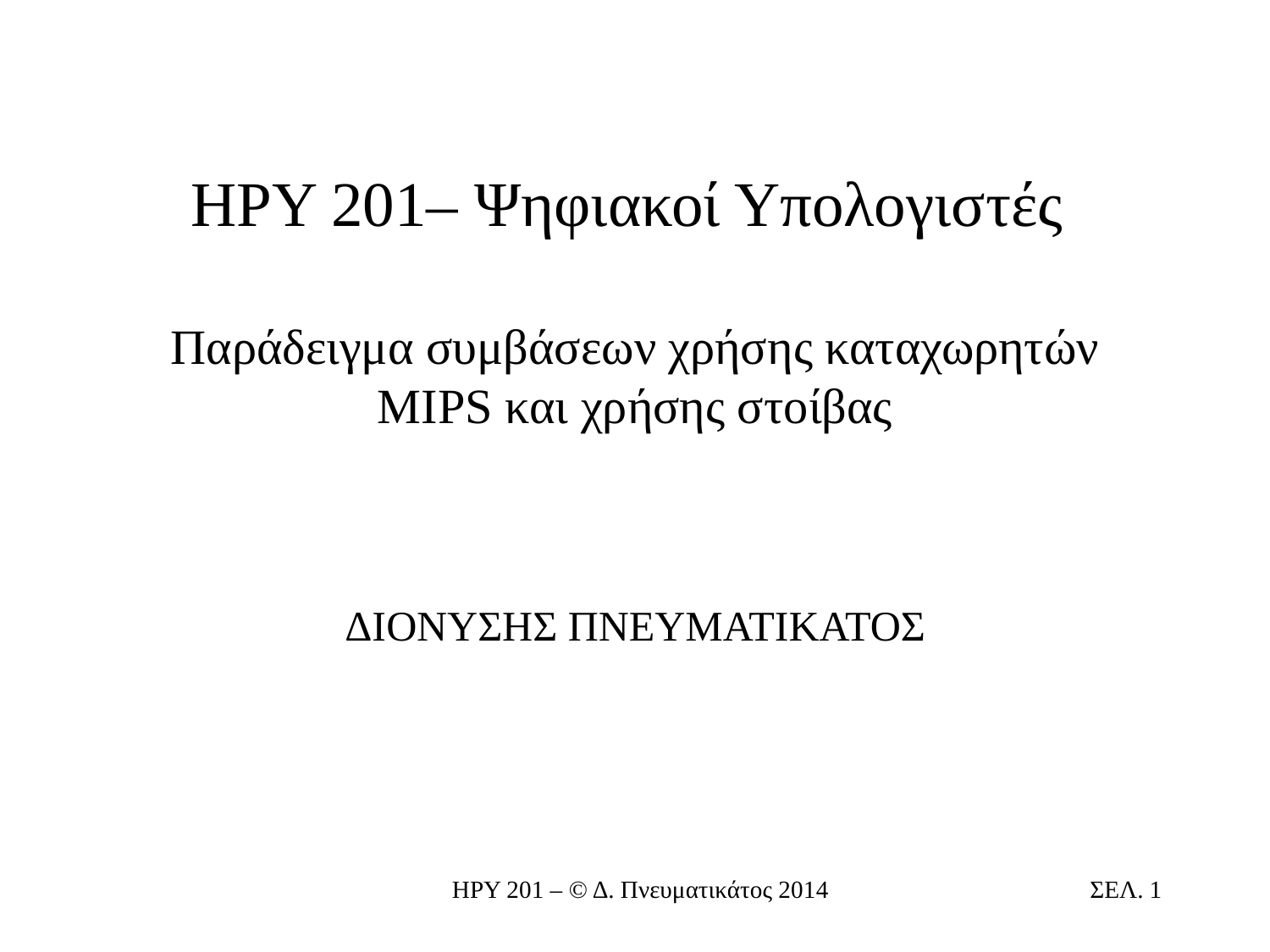

# ΗΡΥ 201– Ψηφιακοί Υπολογιστές Παράδειγμα συμβάσεων χρήσης καταχωρητών MIPS και χρήσης στοίβας
ΔΙΟΝΥΣΗΣ ΠΝΕΥΜΑΤΙΚΑΤΟΣ
ΗΡΥ 201 – © Δ. Πνευματικάτος 2014
ΣΕΛ. 1